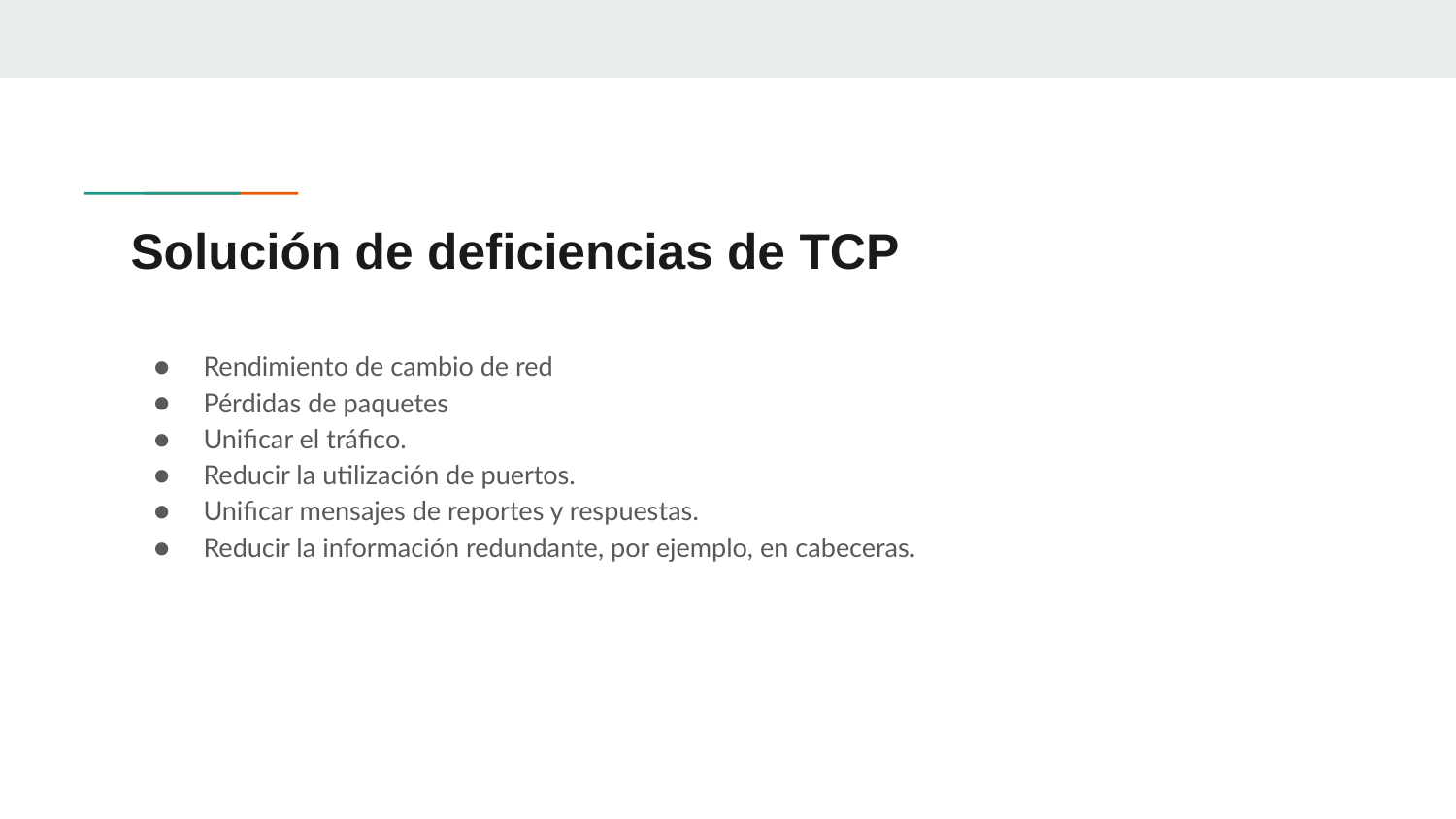

# Solución de deficiencias de TCP
Rendimiento de cambio de red
Pérdidas de paquetes
Unificar el tráfico.
Reducir la utilización de puertos.
Unificar mensajes de reportes y respuestas.
Reducir la información redundante, por ejemplo, en cabeceras.